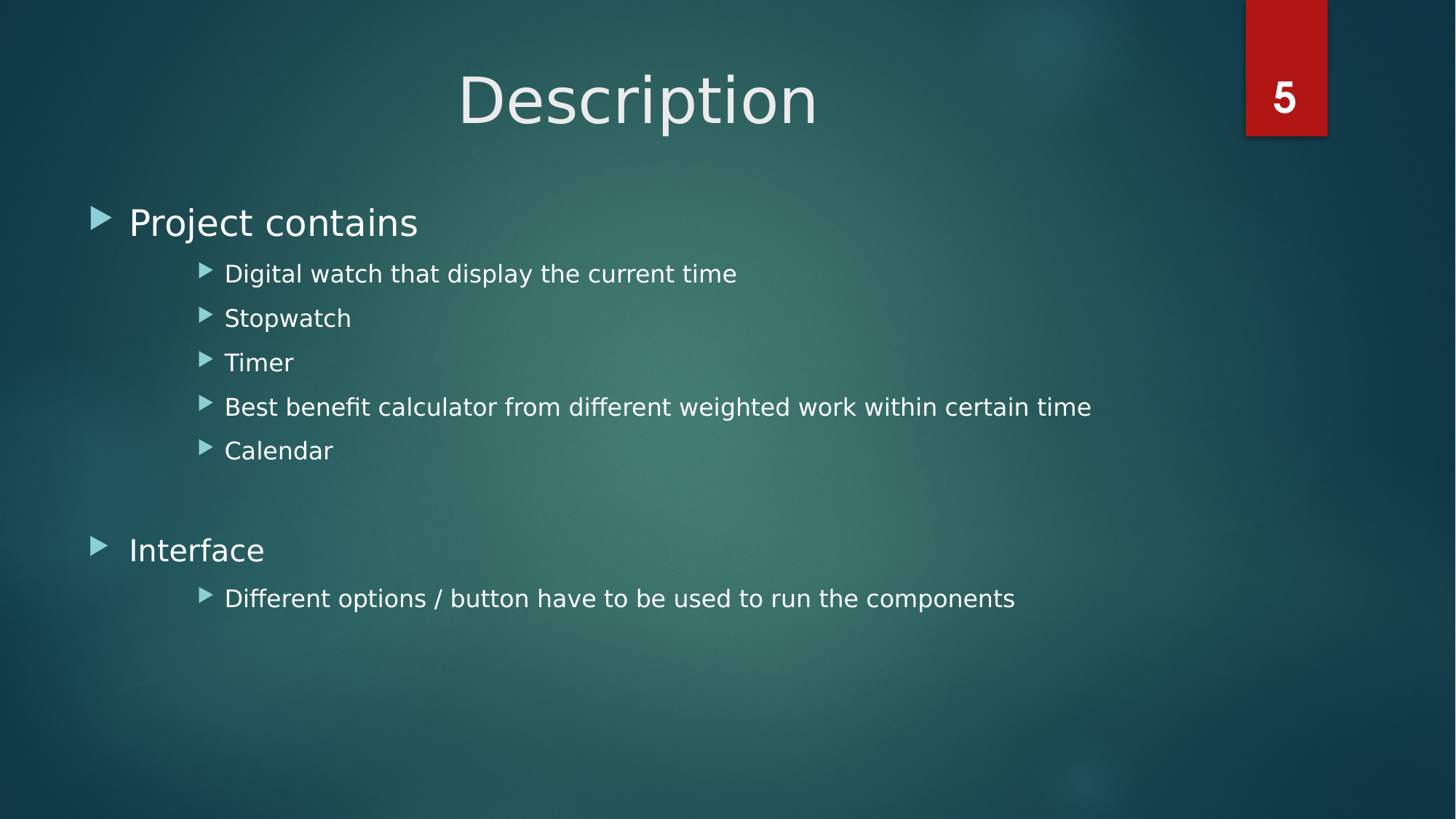

5
# Description
Project contains
Digital watch that display the current time
Stopwatch
Timer
Best benefit calculator from different weighted work within certain time
Calendar

Interface
Different options / button have to be used to run the components